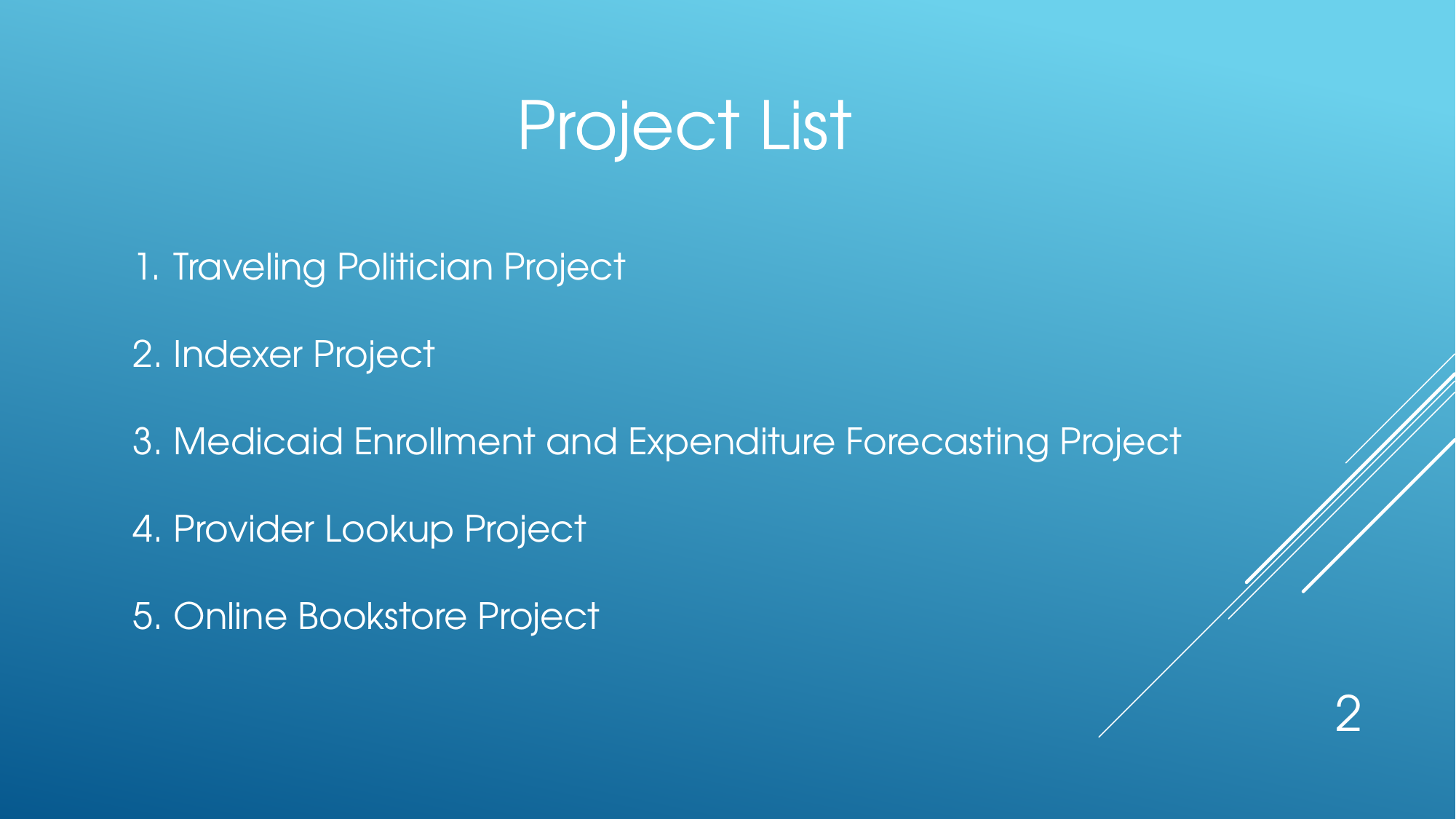

Project List
Traveling Politician Project
Indexer Project
Medicaid Enrollment and Expenditure Forecasting Project
Provider Lookup Project
Online Bookstore Project

2